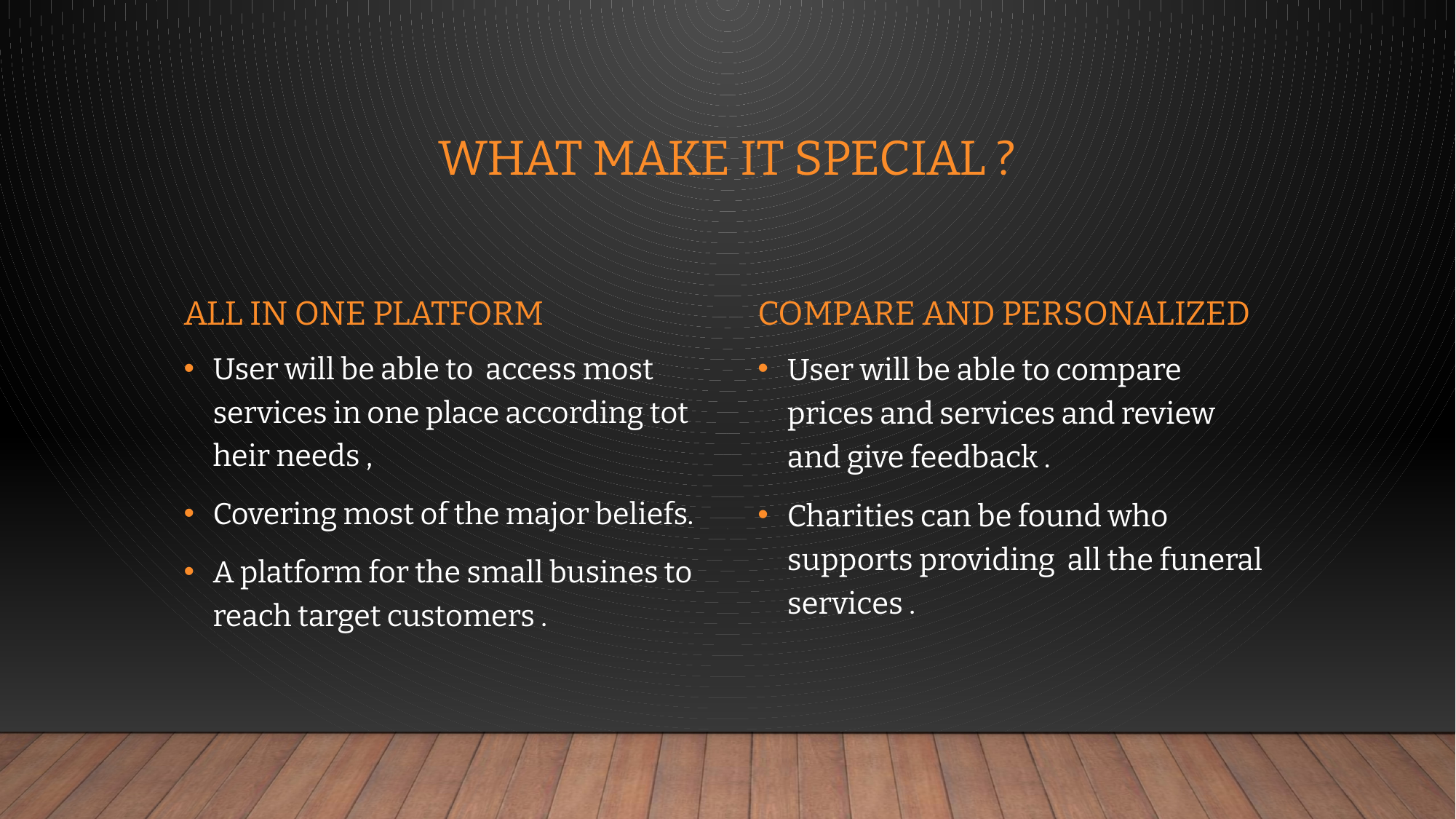

# What make it special ?
All in one platform
Compare and personalized
User will be able to compare prices and services and review and give feedback .
Charities can be found who supports providing  all the funeral services .
User will be able to  access most services in one place according tot heir needs ,
Covering most of the major beliefs.
A platform for the small busines to reach target customers .